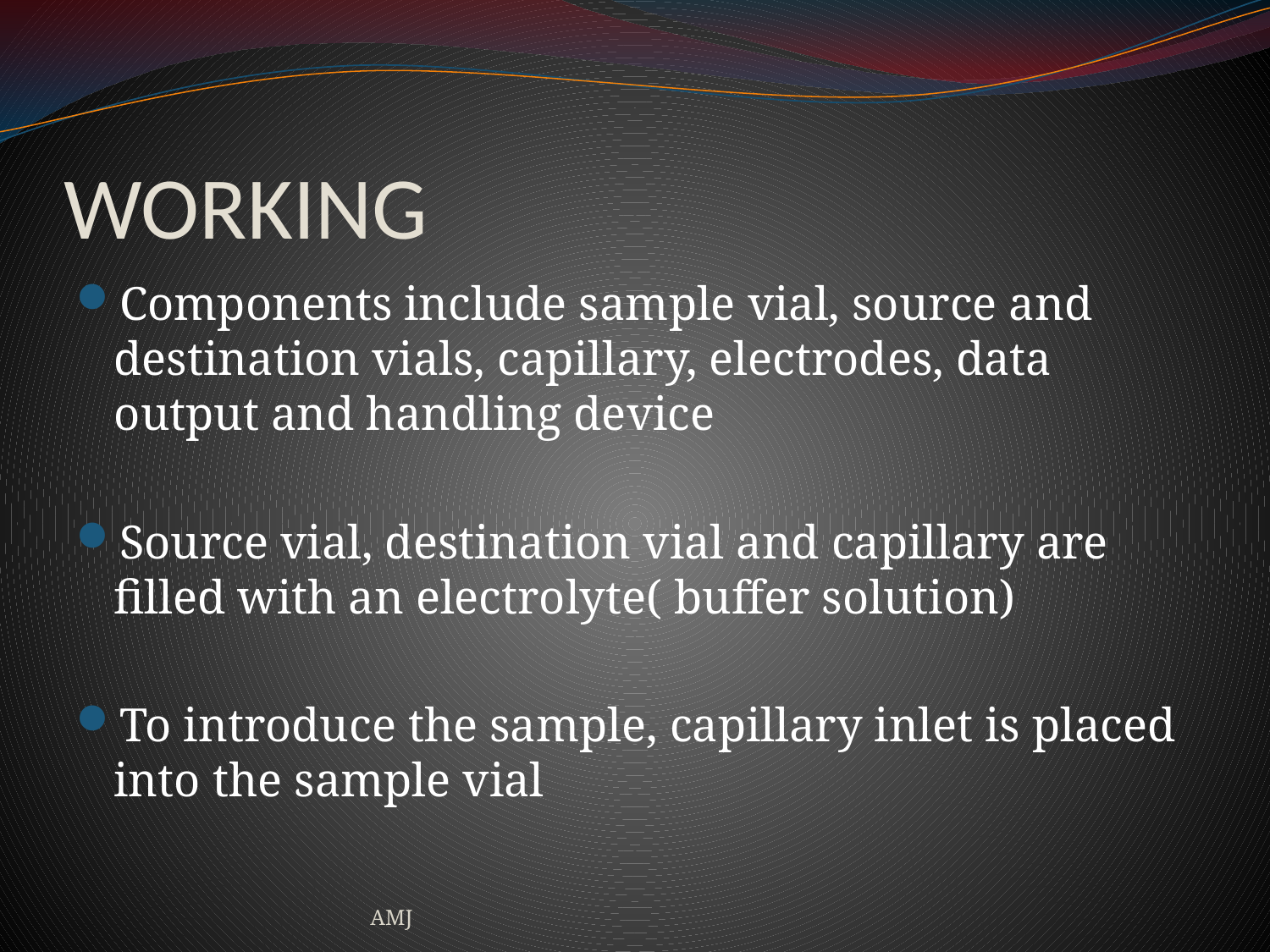

# WORKING
Components include sample vial, source and destination vials, capillary, electrodes, data output and handling device

Source vial, destination vial and capillary are filled with an electrolyte( buffer solution)

To introduce the sample, capillary inlet is placed into the sample vial
AMJ